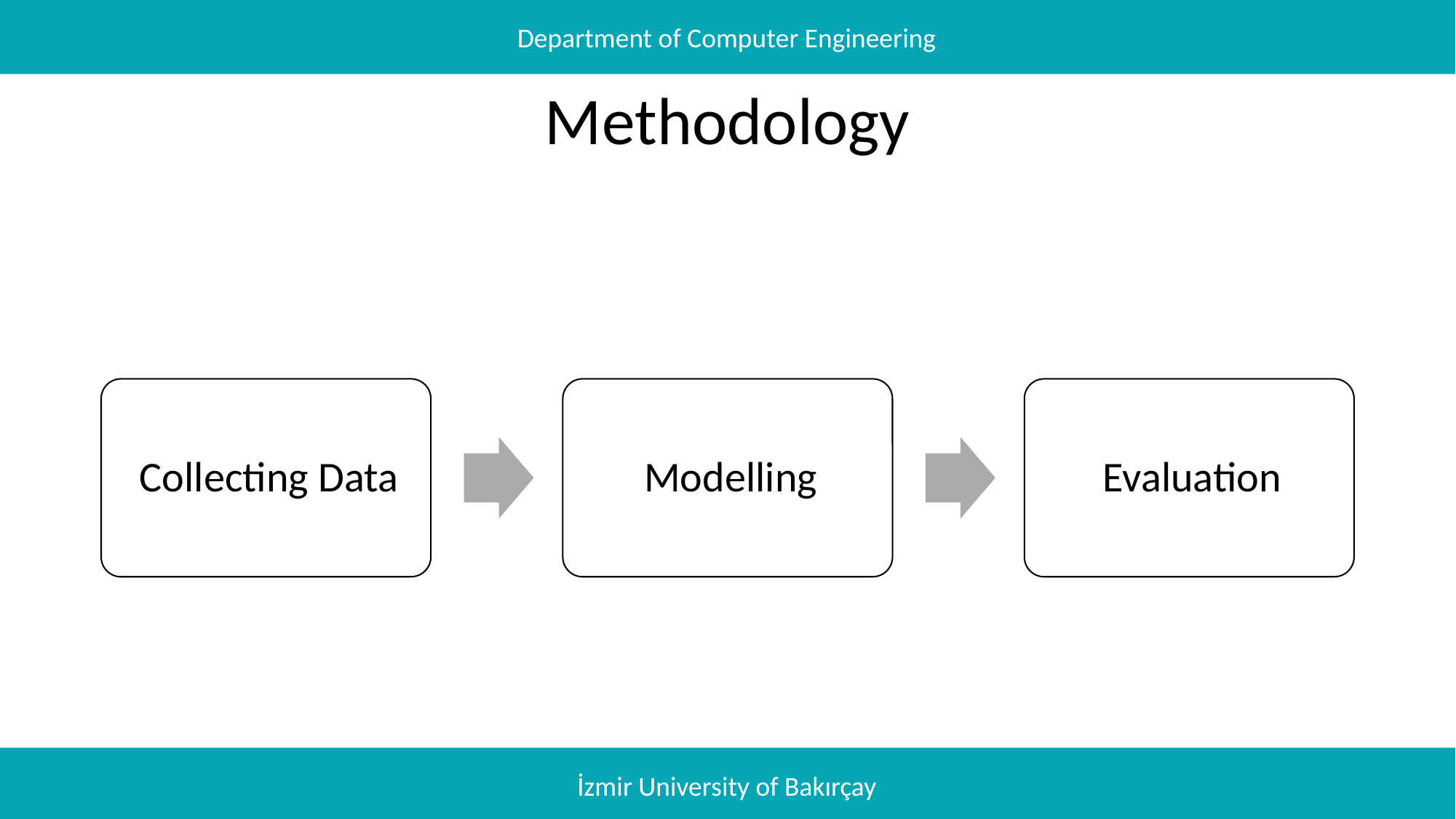

Department of Computer Engineering
# Methodology
Collecting Data

Modelling

Evaluation
İzmir University of Bakırçay